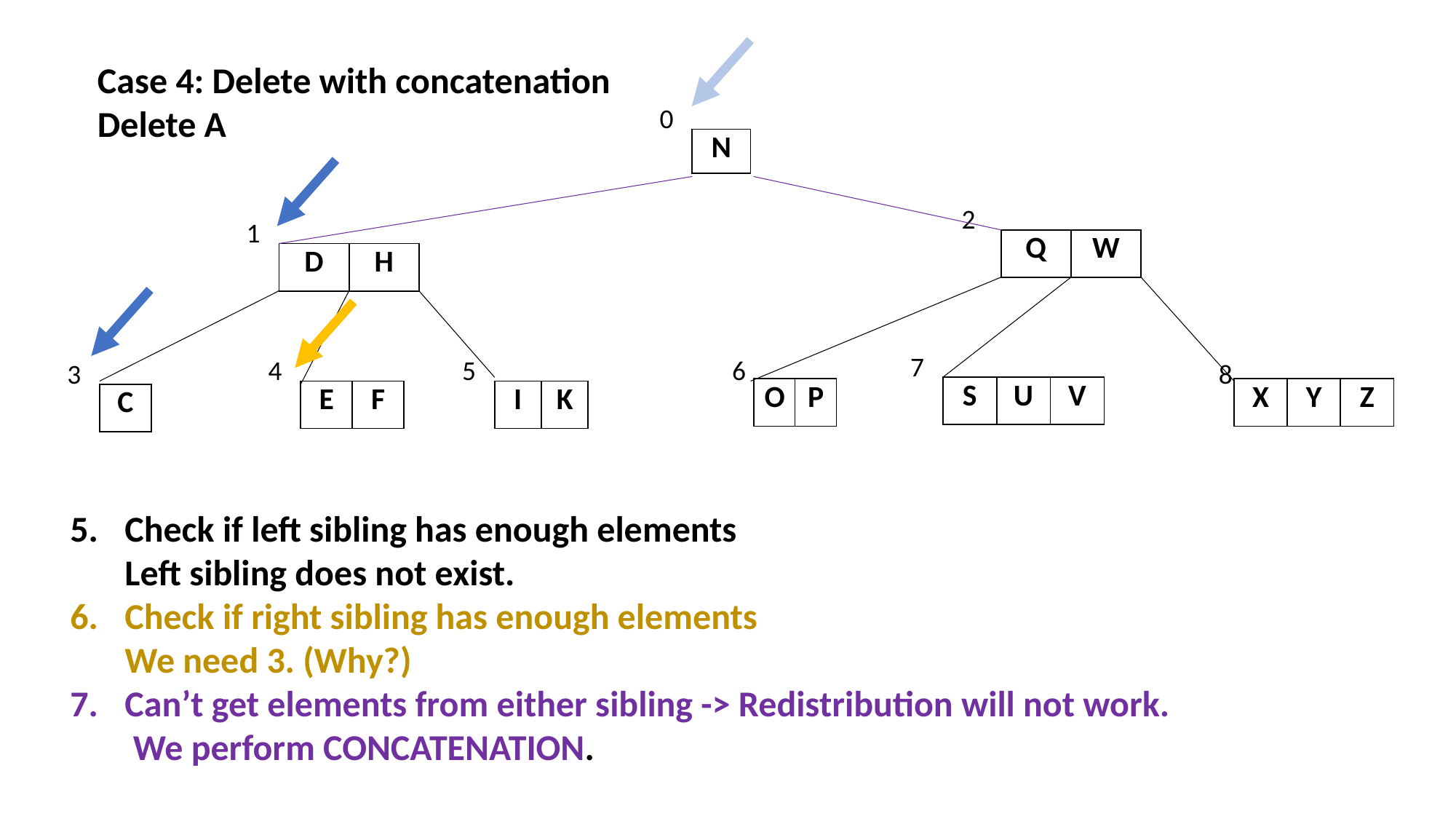

Case 4: Delete with concatenation
Delete A
0
| N |
| --- |
2
1
| Q | W |
| --- | --- |
| D | H |
| --- | --- |
7
6
4
5
8
3
| S | U | V |
| --- | --- | --- |
| O | P |
| --- | --- |
| X | Y | Z |
| --- | --- | --- |
| E | F |
| --- | --- |
| I | K |
| --- | --- |
| C |
| --- |
Check if left sibling has enough elements
Left sibling does not exist.
Check if right sibling has enough elements
We need 3. (Why?)
Can’t get elements from either sibling -> Redistribution will not work.
 We perform CONCATENATION.